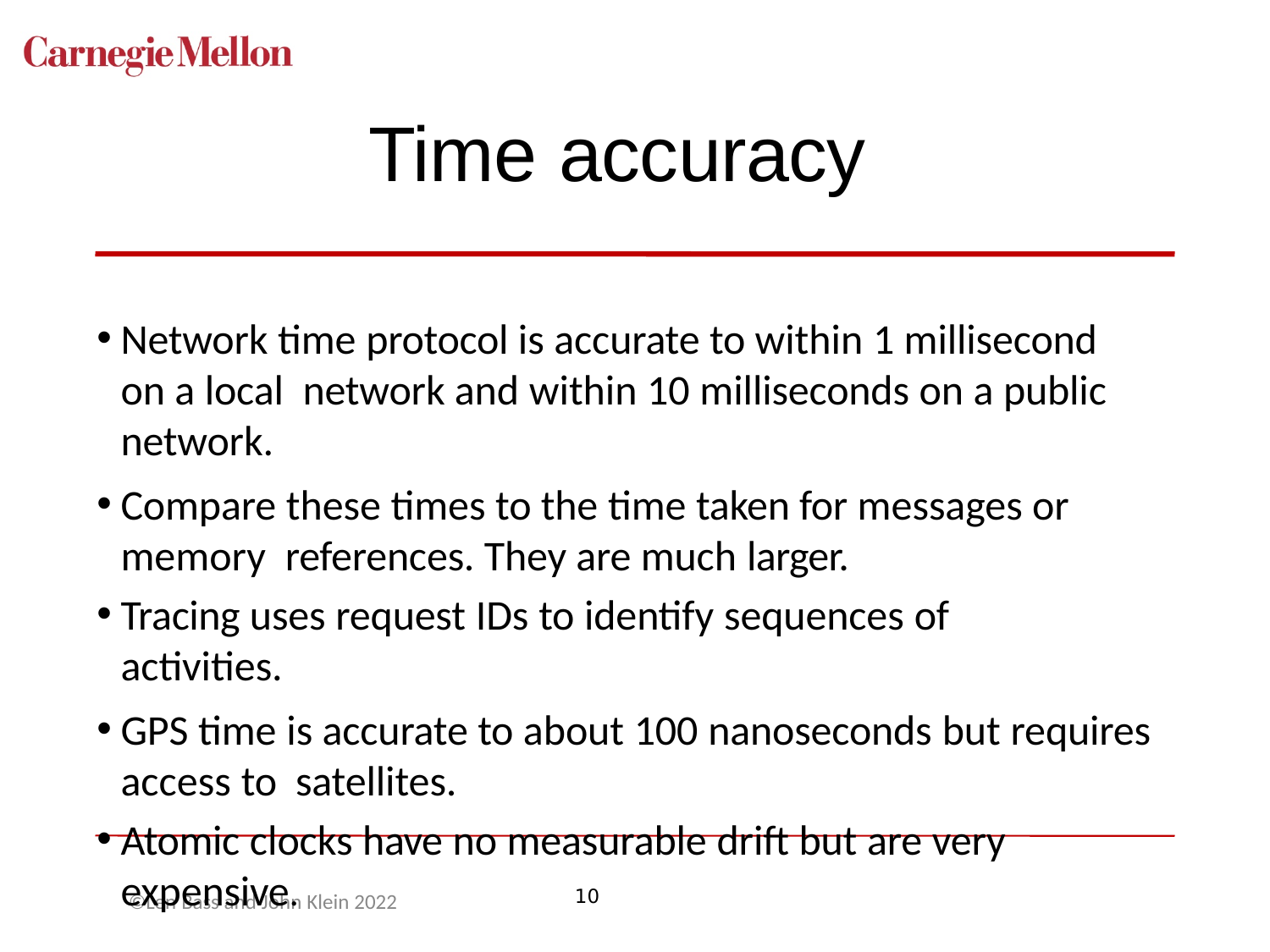

# Time accuracy
Network time protocol is accurate to within 1 millisecond on a local  network and within 10 milliseconds on a public network.
Compare these times to the time taken for messages or memory  references. They are much larger.
Tracing uses request IDs to identify sequences of activities.
GPS time is accurate to about 100 nanoseconds but requires access to  satellites.
Atomic clocks have no measurable drift but are very expensive.
©Len Bass and John Klein 2022
10